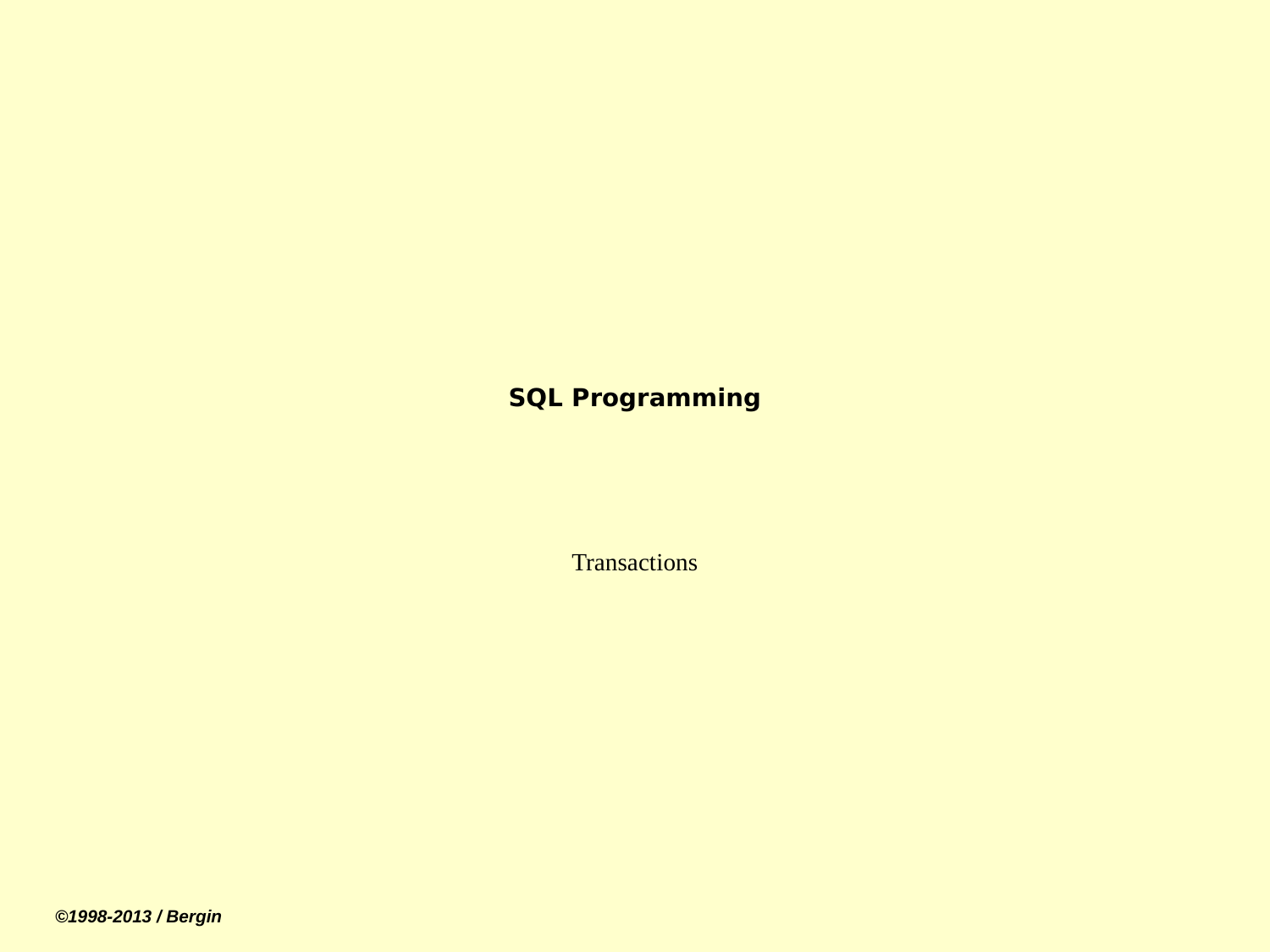

# SQL Programming
Transactions
©1998-2013 / Bergin